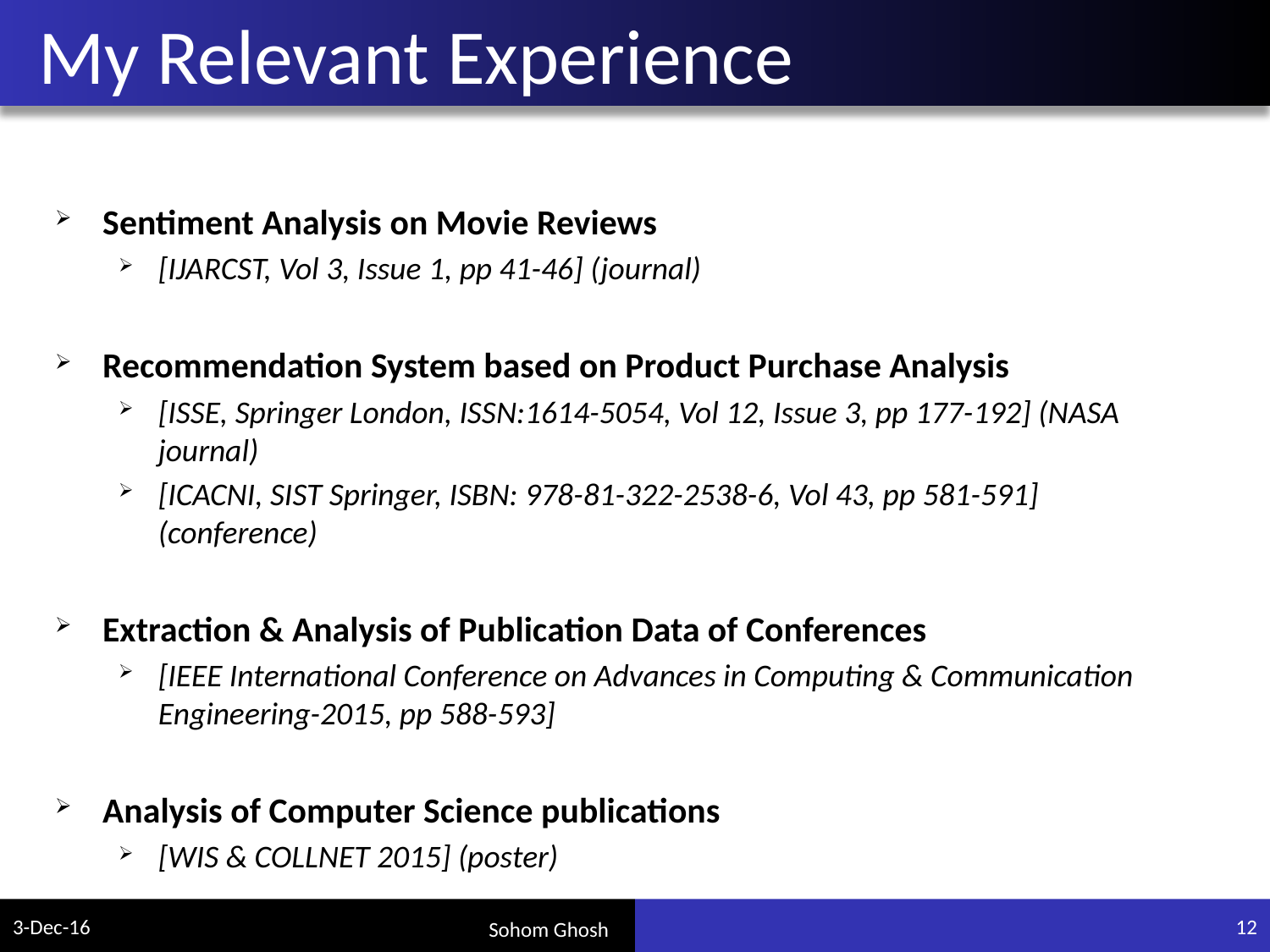

# My Relevant Experience

Sentiment Analysis on Movie Reviews
[IJARCST, Vol 3, Issue 1, pp 41-46] (journal)

Recommendation System based on Product Purchase Analysis
[ISSE, Springer London, ISSN:1614-5054, Vol 12, Issue 3, pp 177-192] (NASA journal)
[ICACNI, SIST Springer, ISBN: 978-81-322-2538-6, Vol 43, pp 581-591] (conference)

Extraction & Analysis of Publication Data of Conferences
[IEEE International Conference on Advances in Computing & Communication Engineering-2015, pp 588-593]

Analysis of Computer Science publications
[WIS & COLLNET 2015] (poster)

3-Dec-16
12
Sohom Ghosh